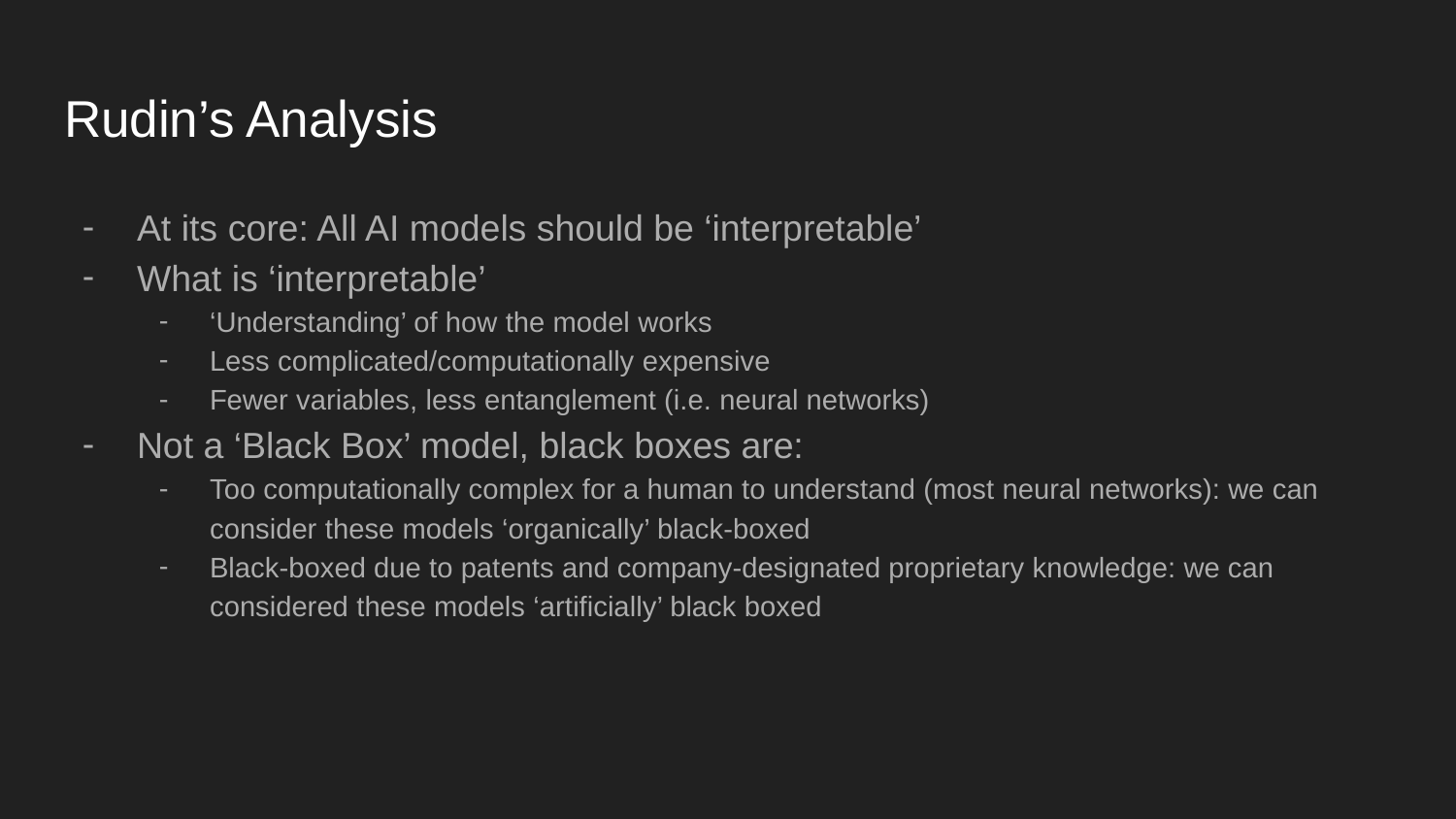

# Rudin’s Analysis
At its core: All AI models should be ‘interpretable’
What is ‘interpretable’
‘Understanding’ of how the model works
Less complicated/computationally expensive
Fewer variables, less entanglement (i.e. neural networks)
Not a ‘Black Box’ model, black boxes are:
Too computationally complex for a human to understand (most neural networks): we can consider these models ‘organically’ black-boxed
Black-boxed due to patents and company-designated proprietary knowledge: we can considered these models ‘artificially’ black boxed